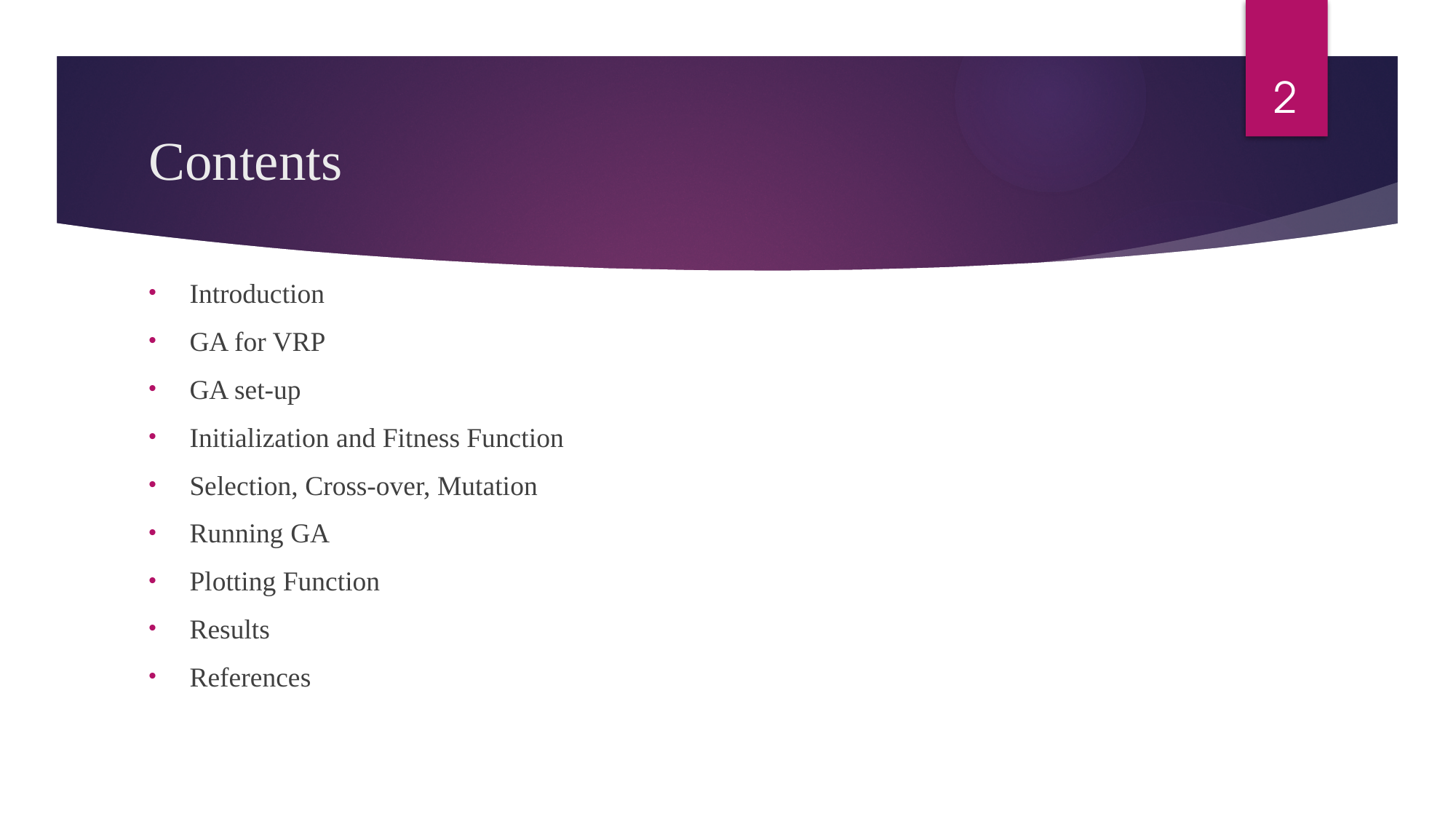

2
# Contents
Introduction
GA for VRP
GA set-up
Initialization and Fitness Function
Selection, Cross-over, Mutation
Running GA
Plotting Function
Results
References